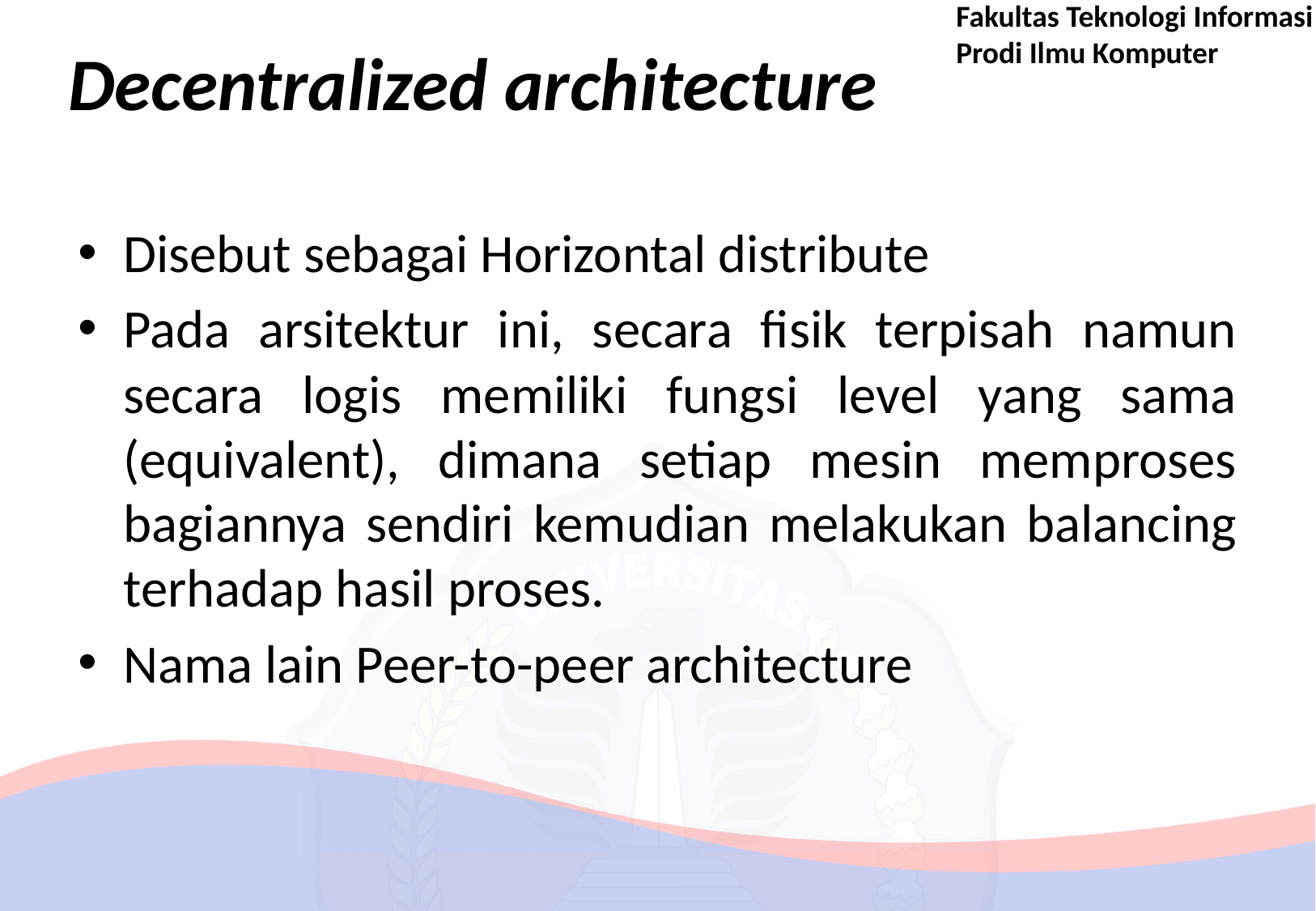

Fakultas Teknologi Informasi
Prodi Ilmu Komputer
# Decentralized architecture
Disebut sebagai Horizontal distribute
Pada arsitektur ini, secara fisik terpisah namun secara logis memiliki fungsi level yang sama (equivalent), dimana setiap mesin memproses bagiannya sendiri kemudian melakukan balancing terhadap hasil proses.
Nama lain Peer-to-peer architecture